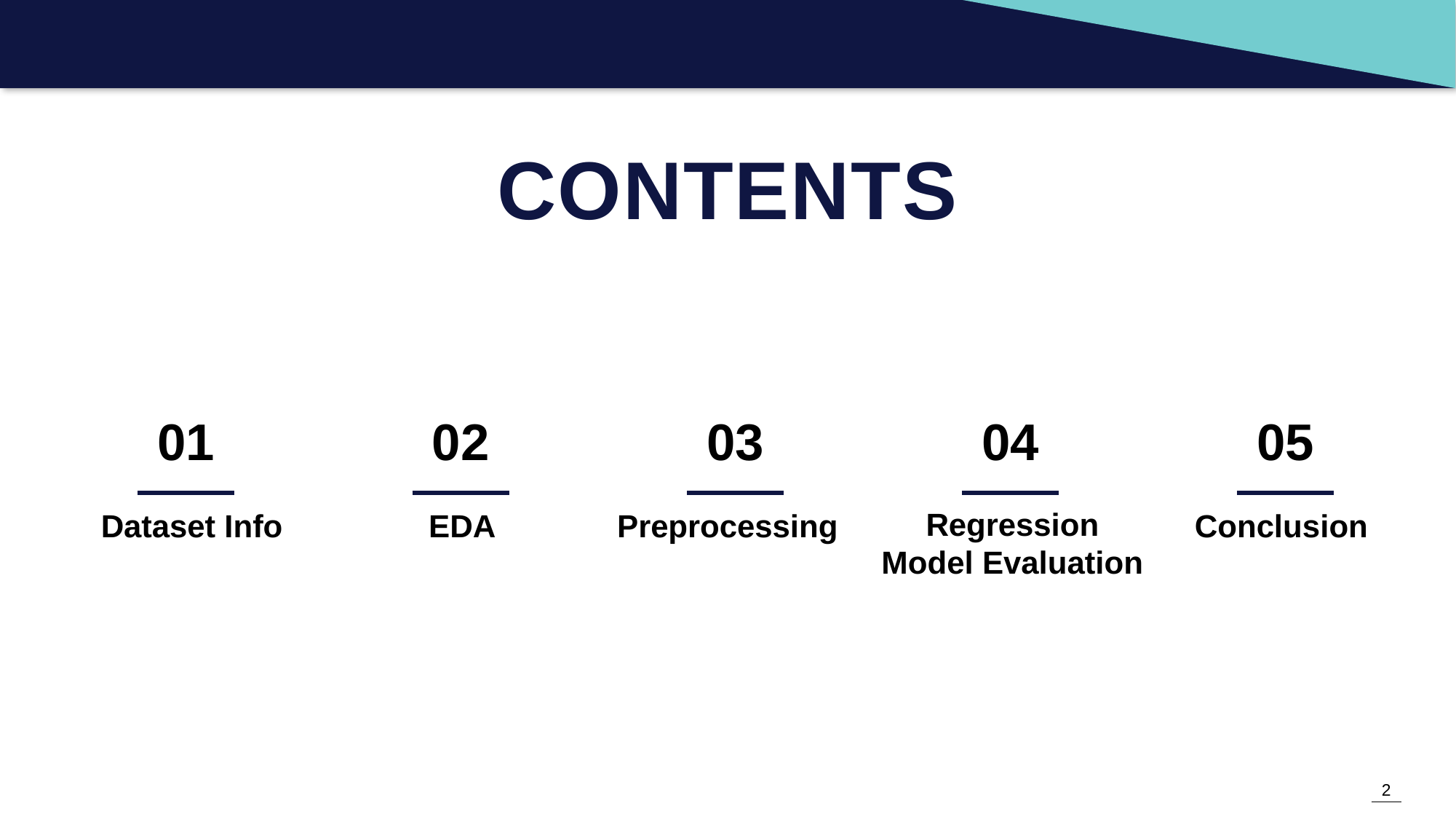

#
CONTENTS
01
02
03
04
05
Regression
Model Evaluation
Dataset Info
EDA
Preprocessing
Conclusion